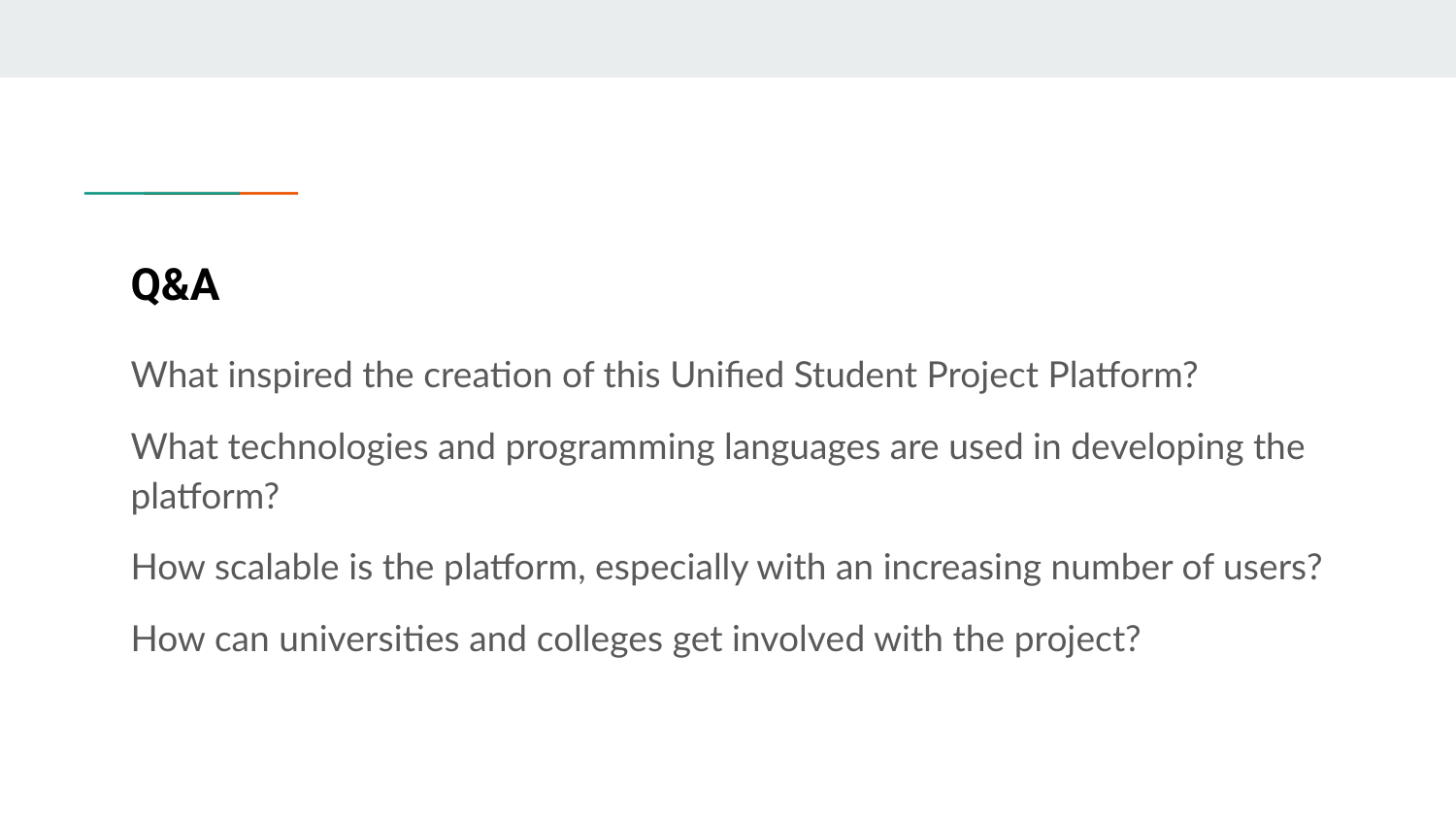

# Q&A

What inspired the creation of this Unified Student Project Platform?
What technologies and programming languages are used in developing the platform?
How scalable is the platform, especially with an increasing number of users?
How can universities and colleges get involved with the project?